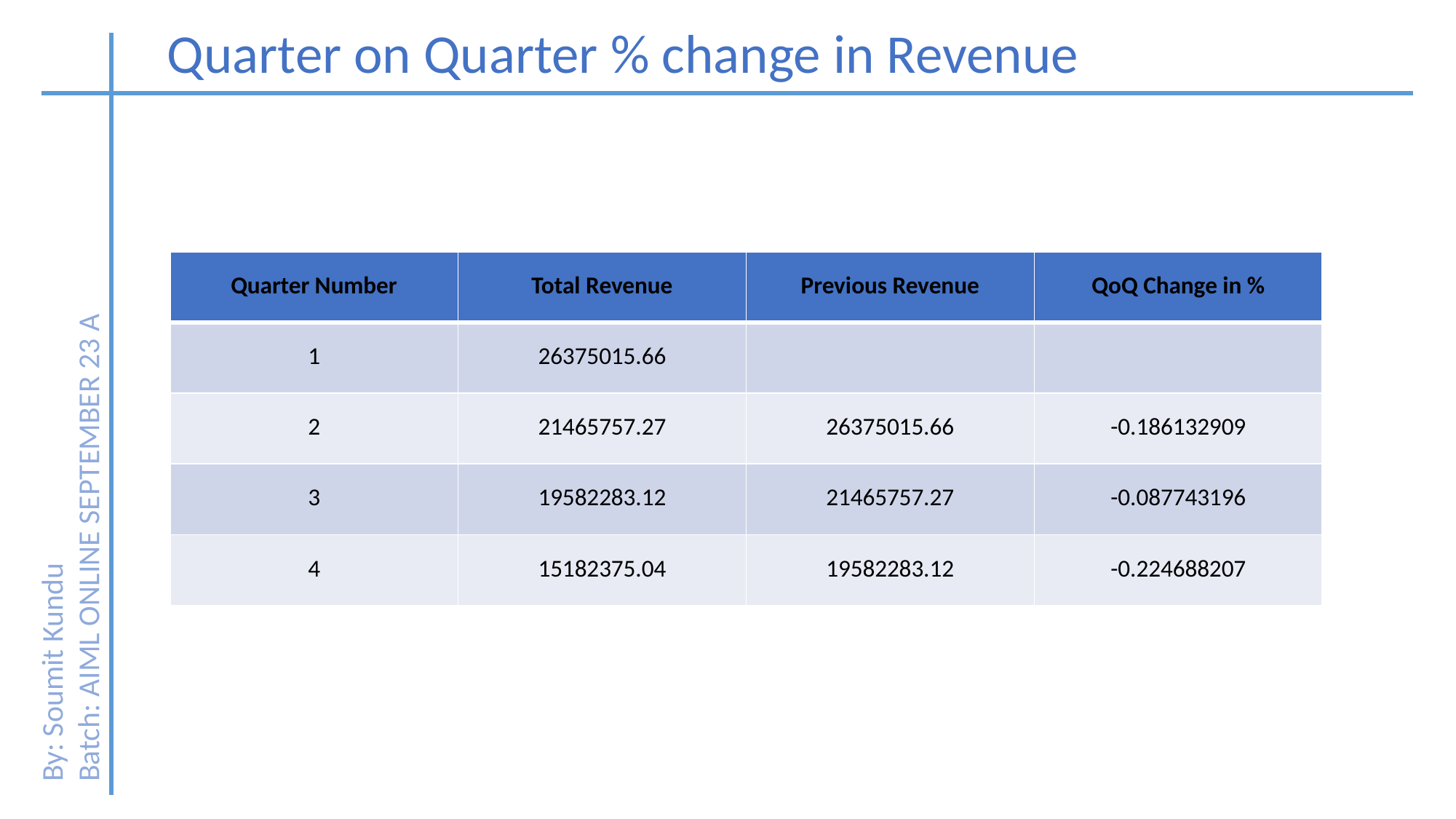

Quarter on Quarter % change in Revenue
| Quarter Number | Total Revenue | Previous Revenue | QoQ Change in % |
| --- | --- | --- | --- |
| 1 | 26375015.66 |  |  |
| 2 | 21465757.27 | 26375015.66 | -0.186132909 |
| 3 | 19582283.12 | 21465757.27 | -0.087743196 |
| 4 | 15182375.04 | 19582283.12 | -0.224688207 |
By: Soumit Kundu
Batch: AIML ONLINE SEPTEMBER 23 A